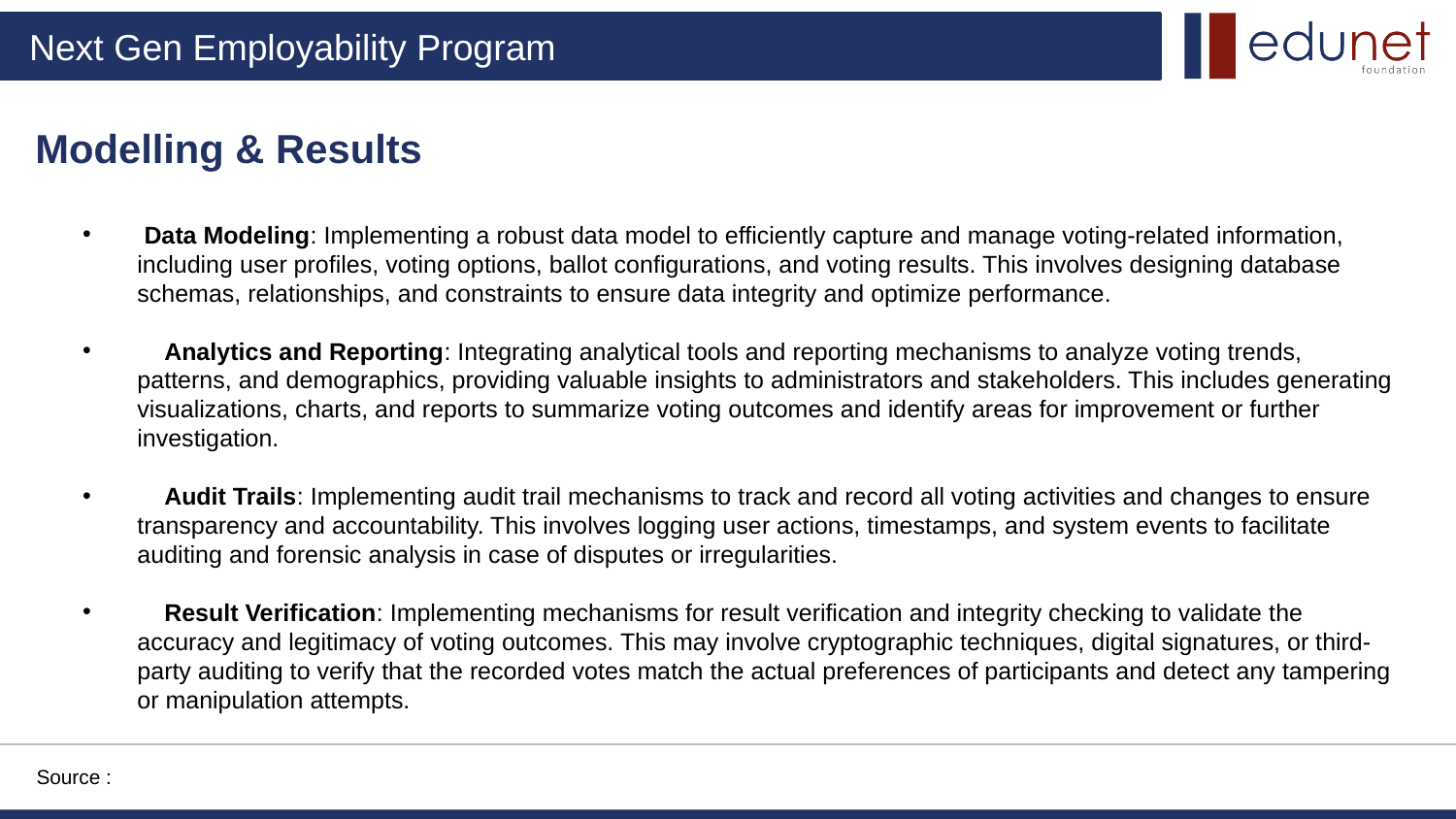

Modelling & Results
 Data Modeling: Implementing a robust data model to efficiently capture and manage voting-related information, including user profiles, voting options, ballot configurations, and voting results. This involves designing database schemas, relationships, and constraints to ensure data integrity and optimize performance.

    Analytics and Reporting: Integrating analytical tools and reporting mechanisms to analyze voting trends, patterns, and demographics, providing valuable insights to administrators and stakeholders. This includes generating visualizations, charts, and reports to summarize voting outcomes and identify areas for improvement or further investigation.

    Audit Trails: Implementing audit trail mechanisms to track and record all voting activities and changes to ensure transparency and accountability. This involves logging user actions, timestamps, and system events to facilitate auditing and forensic analysis in case of disputes or irregularities.

    Result Verification: Implementing mechanisms for result verification and integrity checking to validate the accuracy and legitimacy of voting outcomes. This may involve cryptographic techniques, digital signatures, or third-party auditing to verify that the recorded votes match the actual preferences of participants and detect any tampering or manipulation attempts.
Source :